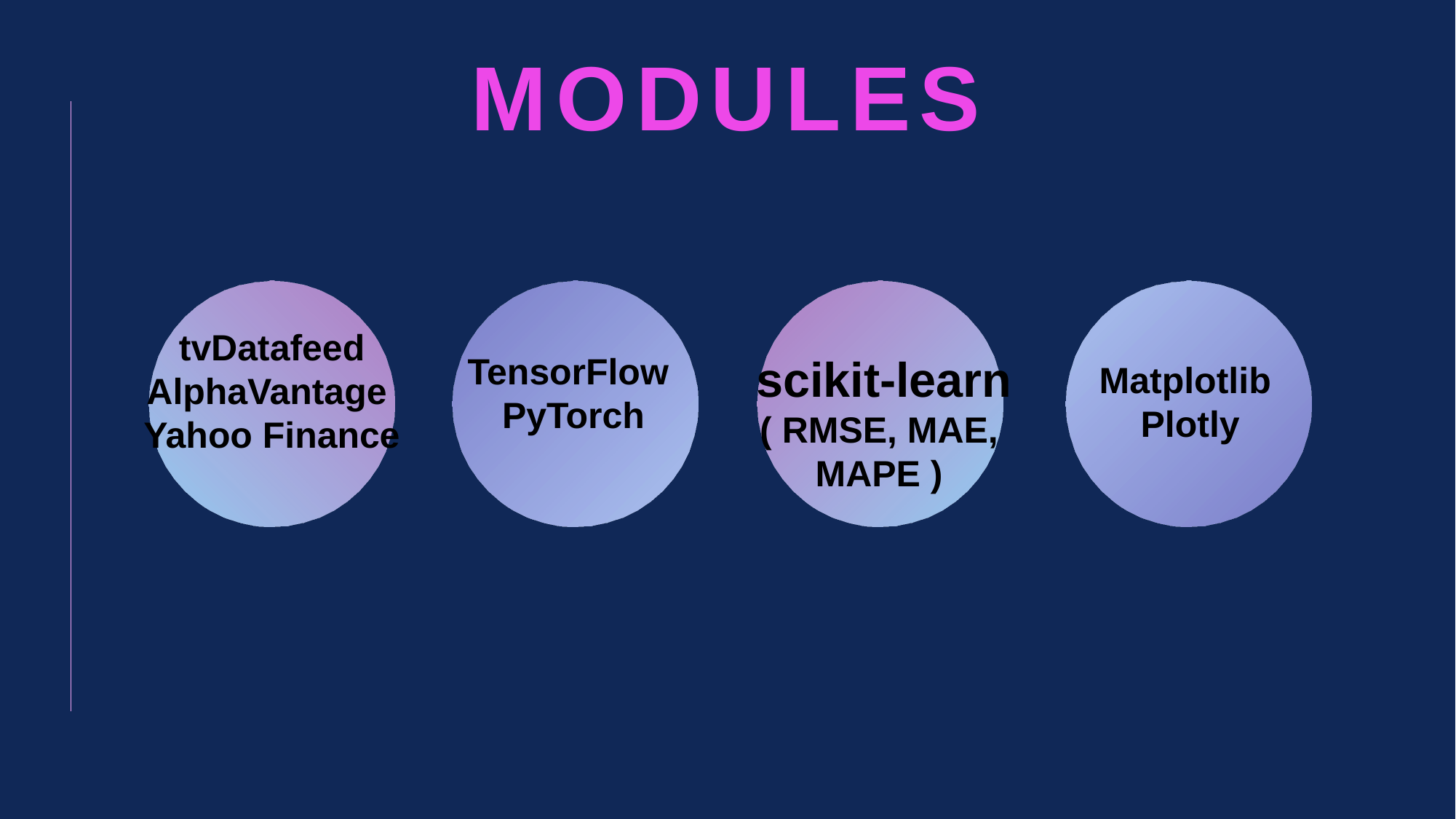

# Modules
tvDatafeed AlphaVantage  Yahoo Finance
TensorFlow  PyTorch
scikit-learn
( RMSE, MAE,
MAPE )

Matplotlib
Plotly